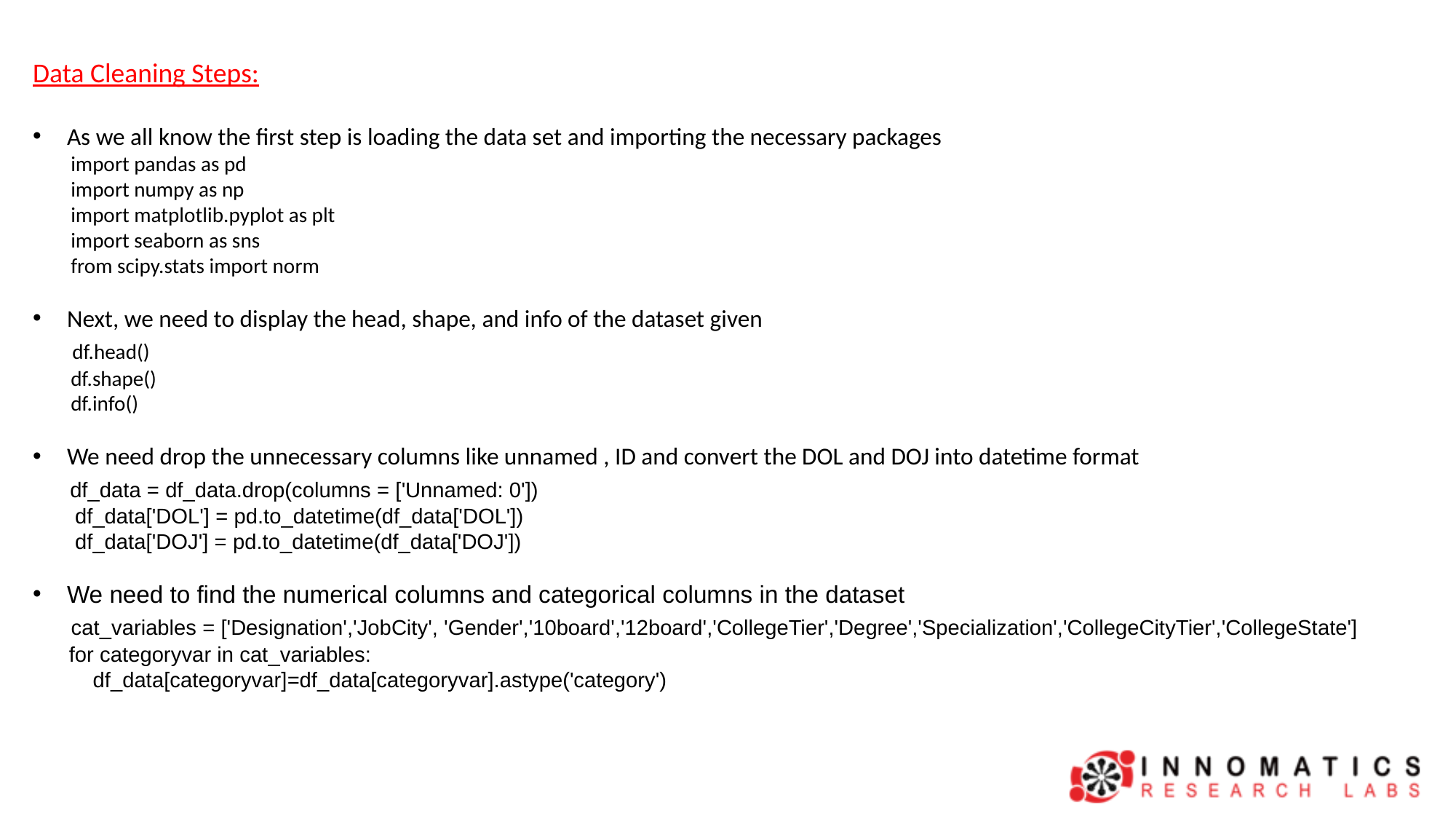

Data Cleaning Steps:

As we all know the first step is loading the data set and importing the necessary packages
        import pandas as pd
        import numpy as np
        import matplotlib.pyplot as plt
        import seaborn as sns
        from scipy.stats import norm

Next, we need to display the head, shape, and info of the dataset given
        df.head()
        df.shape()
        df.info()

We need drop the unnecessary columns like unnamed , ID and convert the DOL and DOJ into datetime format
      df_data = df_data.drop(columns = ['Unnamed: 0'])
       df_data['DOL'] = pd.to_datetime(df_data['DOL'])
       df_data['DOJ'] = pd.to_datetime(df_data['DOJ'])

We need to find the numerical columns and categorical columns in the dataset
     cat_variables = ['Designation','JobCity', 'Gender','10board','12board','CollegeTier','Degree','Specialization','CollegeCityTier','CollegeState']
      for categoryvar in cat_variables:
          df_data[categoryvar]=df_data[categoryvar].astype('category')